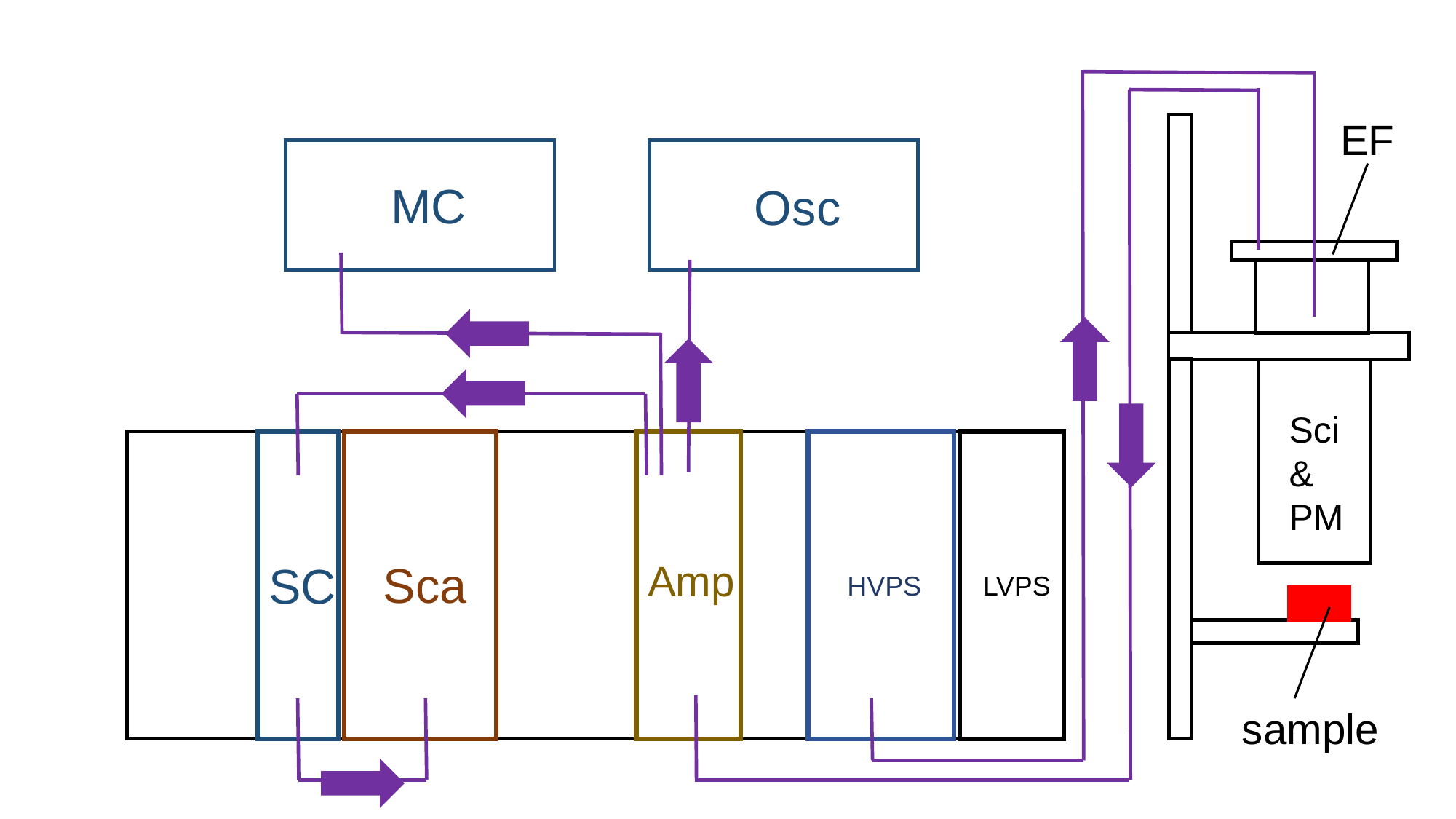

EF

MC
Osc

Sci
&
PM

Amp
Sca
SC
HVPS
LVPS

sample